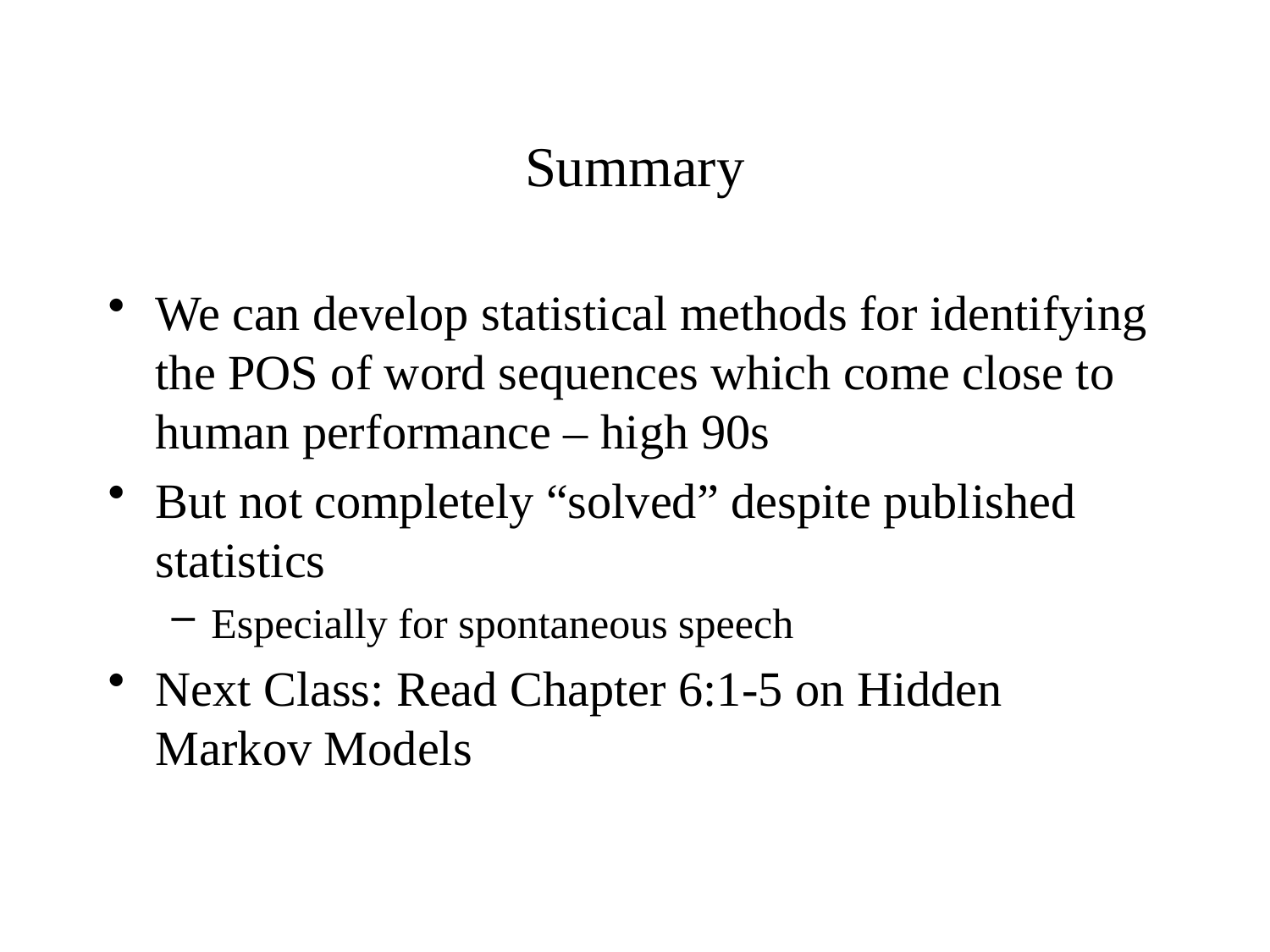

# Summary
We can develop statistical methods for identifying the POS of word sequences which come close to human performance – high 90s
But not completely “solved” despite published statistics
Especially for spontaneous speech
Next Class: Read Chapter 6:1-5 on Hidden Markov Models